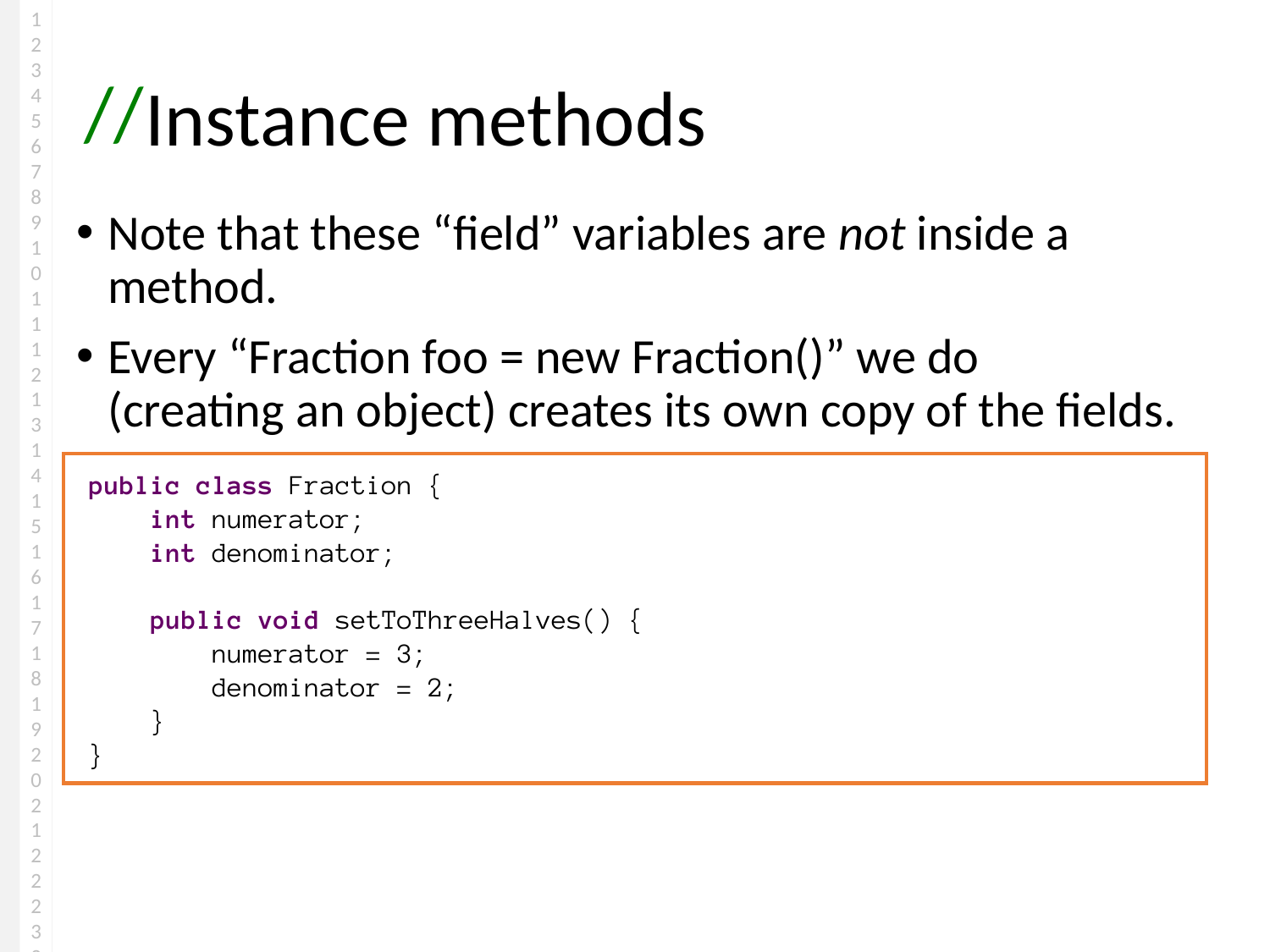

# Instance methods
Note that these “field” variables are not inside a method.
Every “Fraction foo = new Fraction()” we do
(creating an object) creates its own copy of the fields.

public class Fraction {
    int numerator;
    int denominator;

    public void setToThreeHalves() {
        numerator = 3;
        denominator = 2;
    }
}